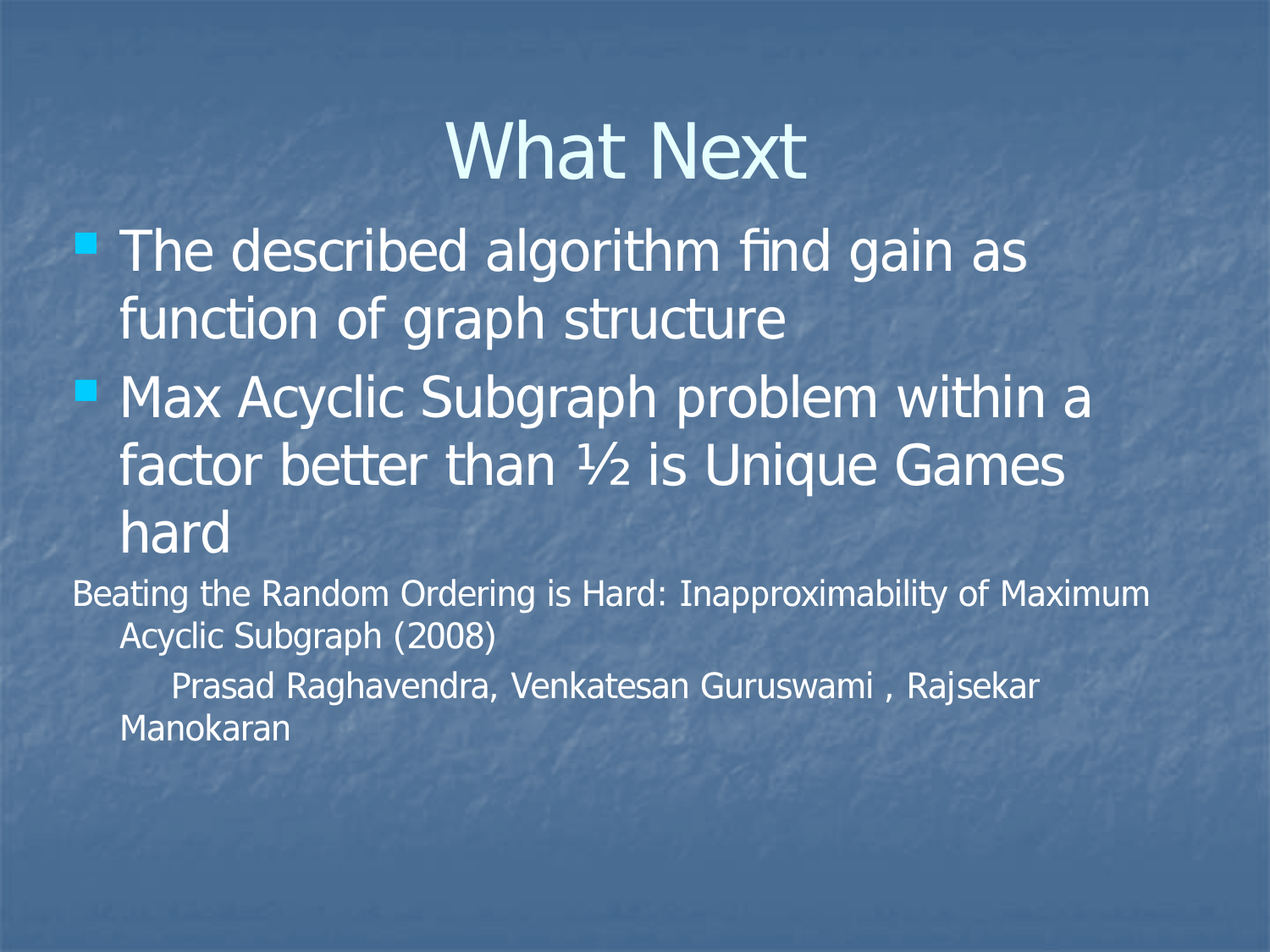

# What Next
The described algorithm find gain as function of graph structure
Max Acyclic Subgraph problem within a factor better than ½ is Unique Games hard
Beating the Random Ordering is Hard: Inapproximability of Maximum Acyclic Subgraph (2008)
         Prasad Raghavendra, Venkatesan Guruswami , Rajsekar Manokaran